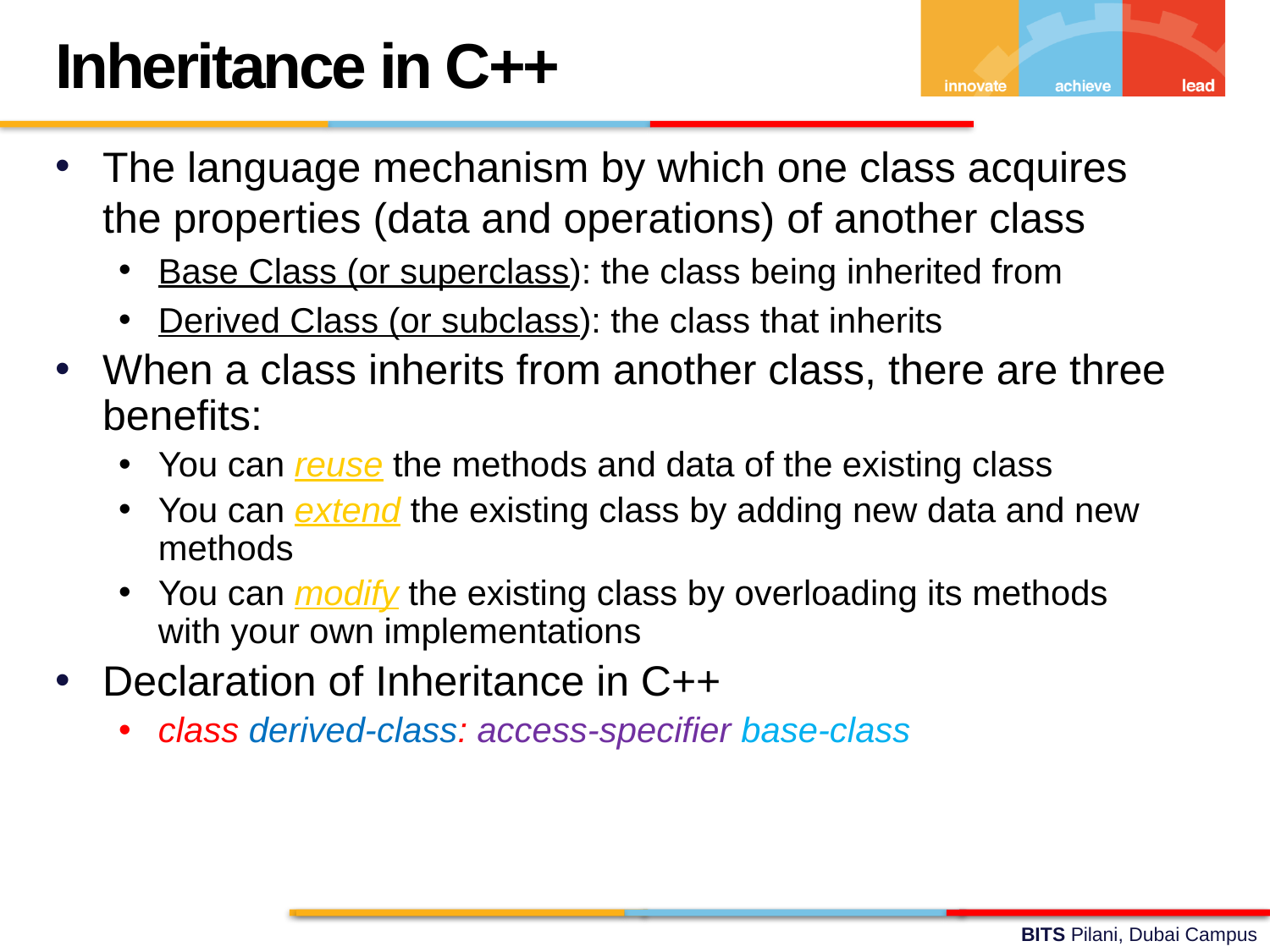

Inheritance in C++
The language mechanism by which one class acquires the properties (data and operations) of another class
Base Class (or superclass): the class being inherited from
Derived Class (or subclass): the class that inherits
When a class inherits from another class, there are three benefits:
You can reuse the methods and data of the existing class
You can extend the existing class by adding new data and new methods
You can modify the existing class by overloading its methods with your own implementations
Declaration of Inheritance in C++
class derived-class: access-specifier base-class